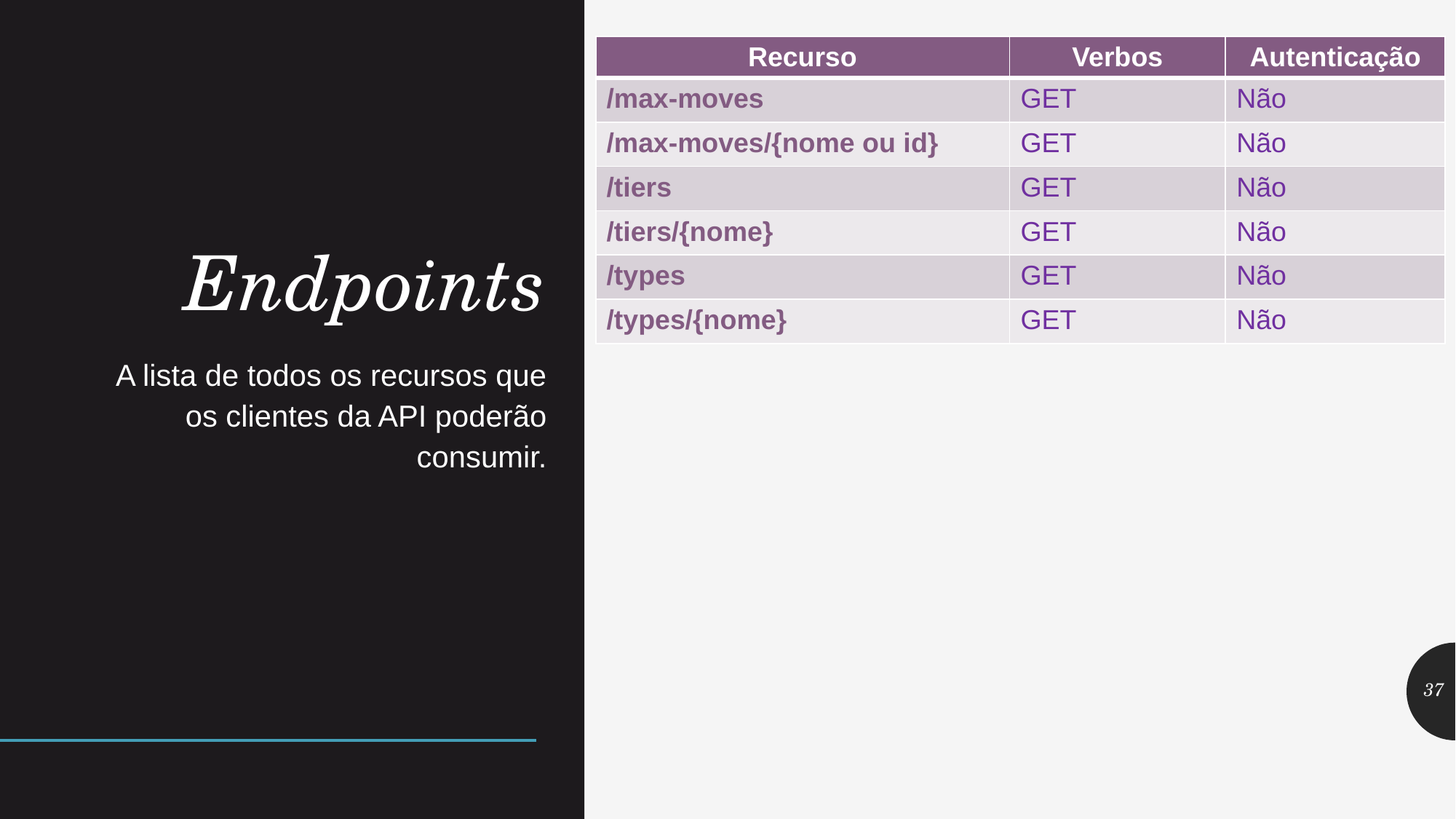

| Recurso | Verbos | Autenticação |
| --- | --- | --- |
| /max-moves | GET | Não |
| /max-moves/{nome ou id} | GET | Não |
| /tiers | GET | Não |
| /tiers/{nome} | GET | Não |
| /types | GET | Não |
| /types/{nome} | GET | Não |
# Endpoints
A lista de todos os recursos que os clientes da API poderão consumir.
37